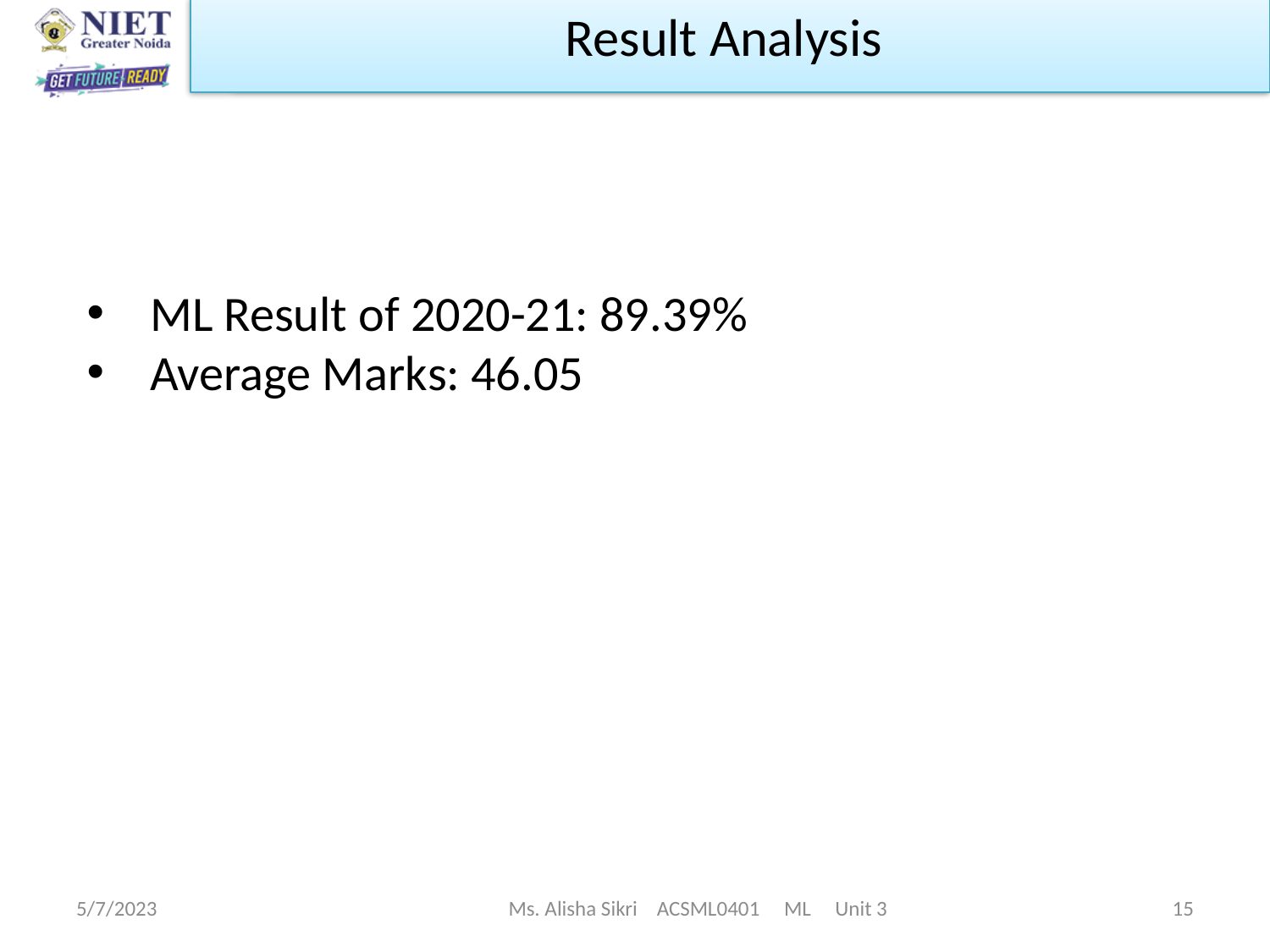

Result Analysis

ML Result of 2020-21: 89.39%
Average Marks: 46.05
5/7/2023
Ms. Alisha Sikri    ACSML0401     ML     Unit 3
15